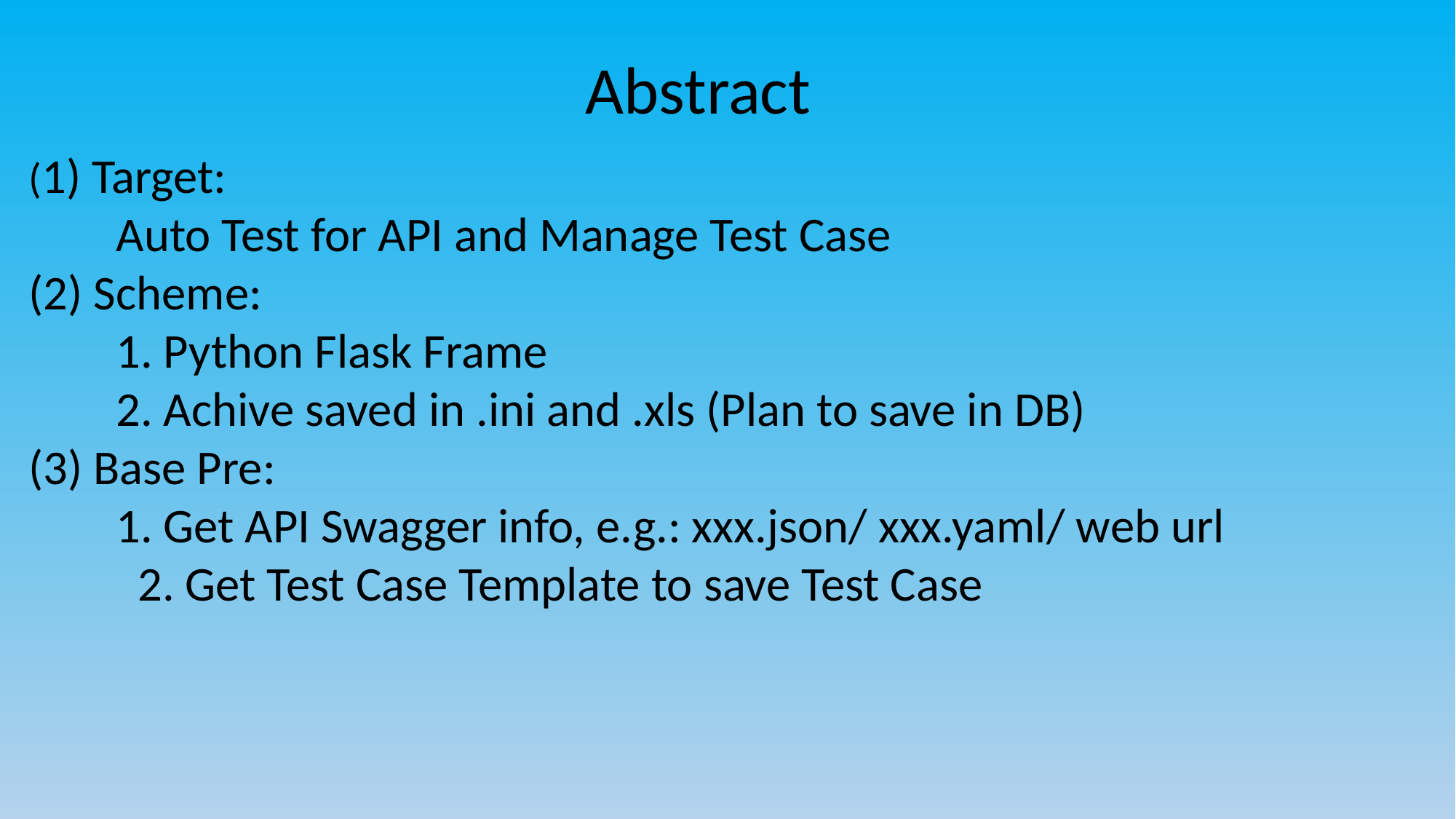

# Abstract
(1) Target:
        Auto Test for API and Manage Test Case
(2) Scheme:
        1. Python Flask Frame
        2. Achive saved in .ini and .xls (Plan to save in DB)
(3) Base Pre:
        1. Get API Swagger info, e.g.: xxx.json/ xxx.yaml/ web url
	2. Get Test Case Template to save Test Case